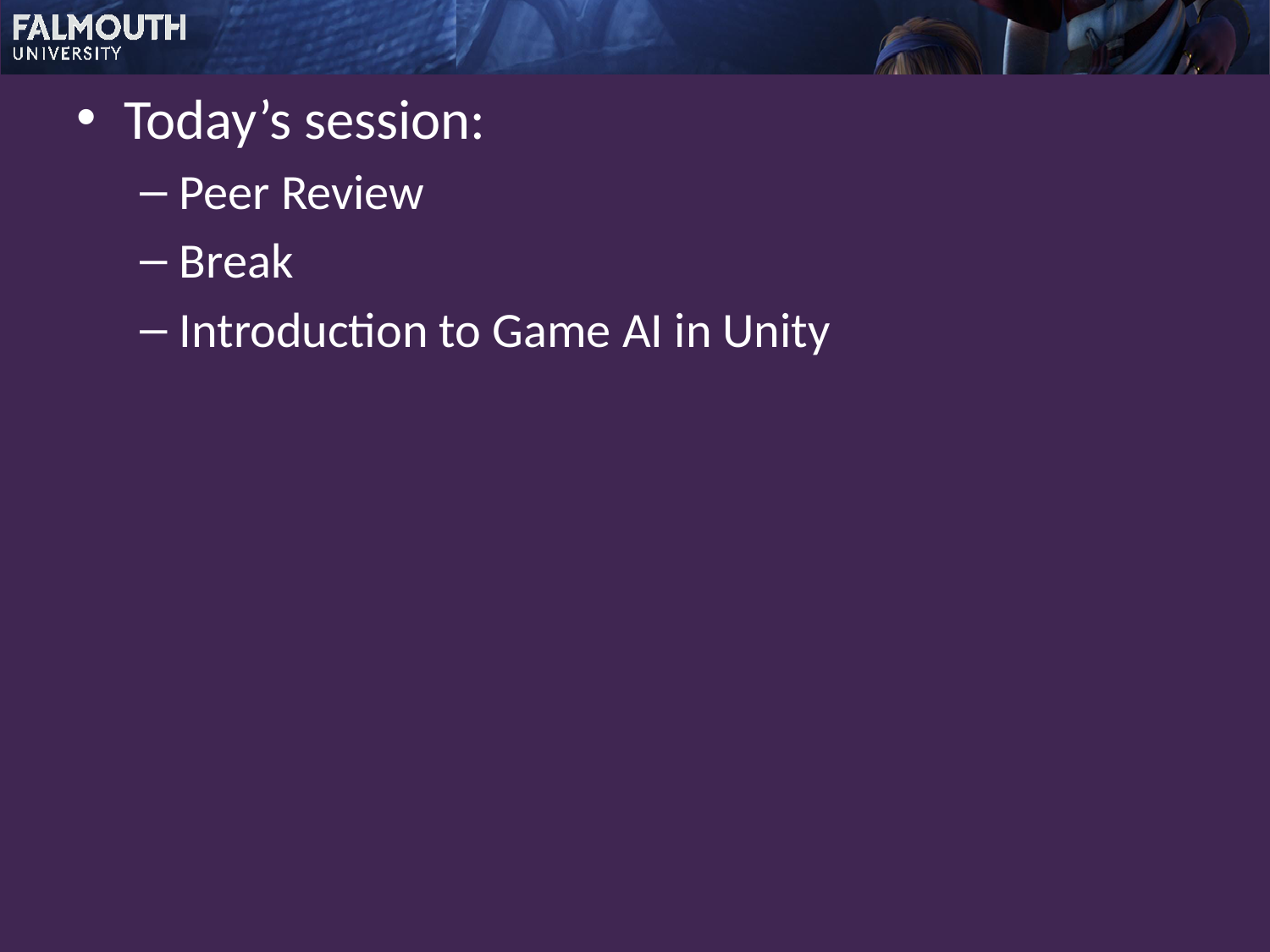

Today’s session:
Peer Review
Break
Introduction to Game AI in Unity